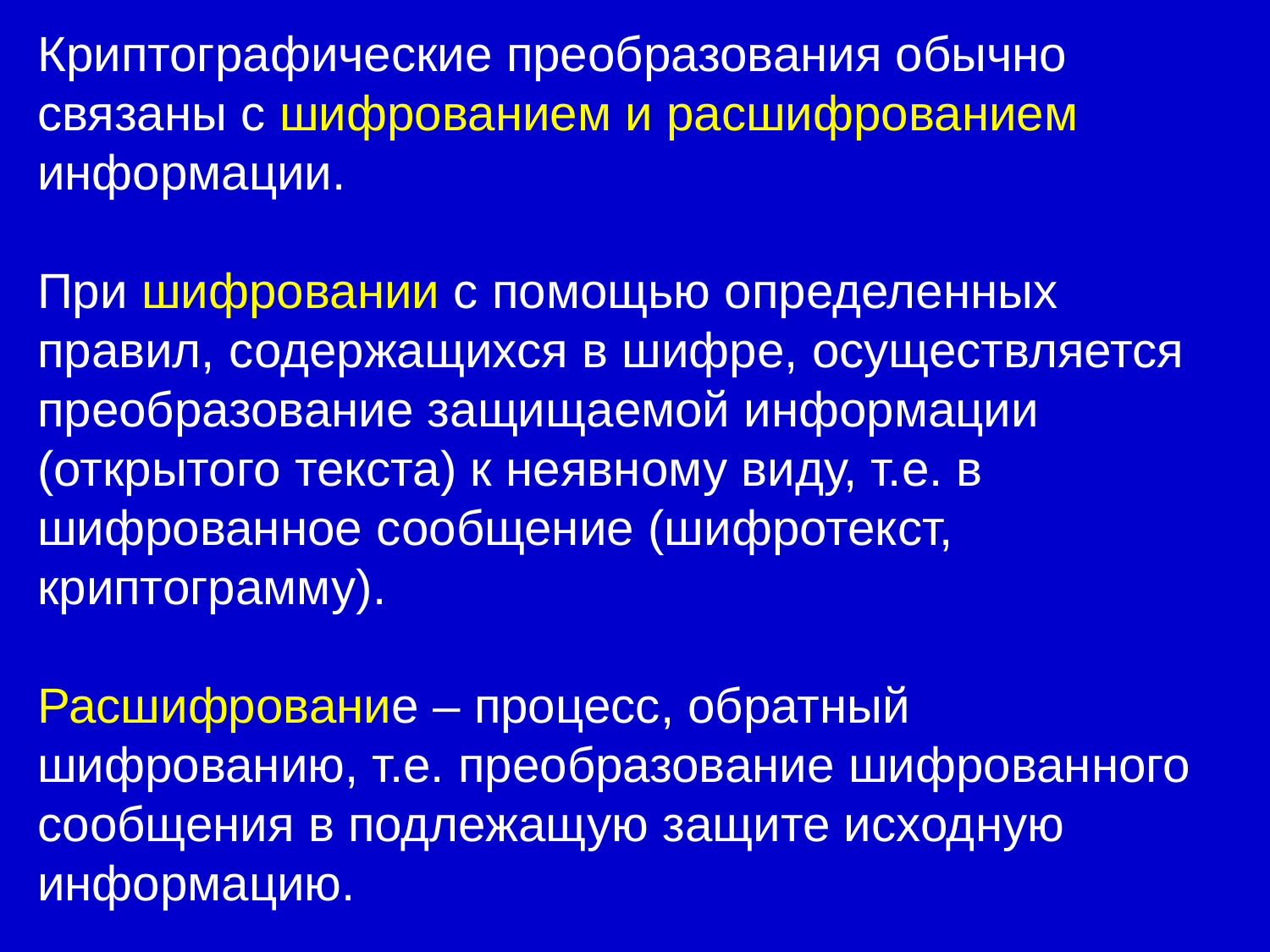

Криптографические преобразования обычно связаны с шифрованием и расшифрованием информации.

При шифровании с помощью определенных правил, содержащихся в шифре, осуществляется преобразование защищаемой информации (открытого текста) к неявному виду, т.е. в шифрованное сообщение (шифротекст, криптограмму).

Расшифрование – процесс, обратный шифрованию, т.е. преобразование шифрованного сообщения в подлежащую защите исходную информацию.